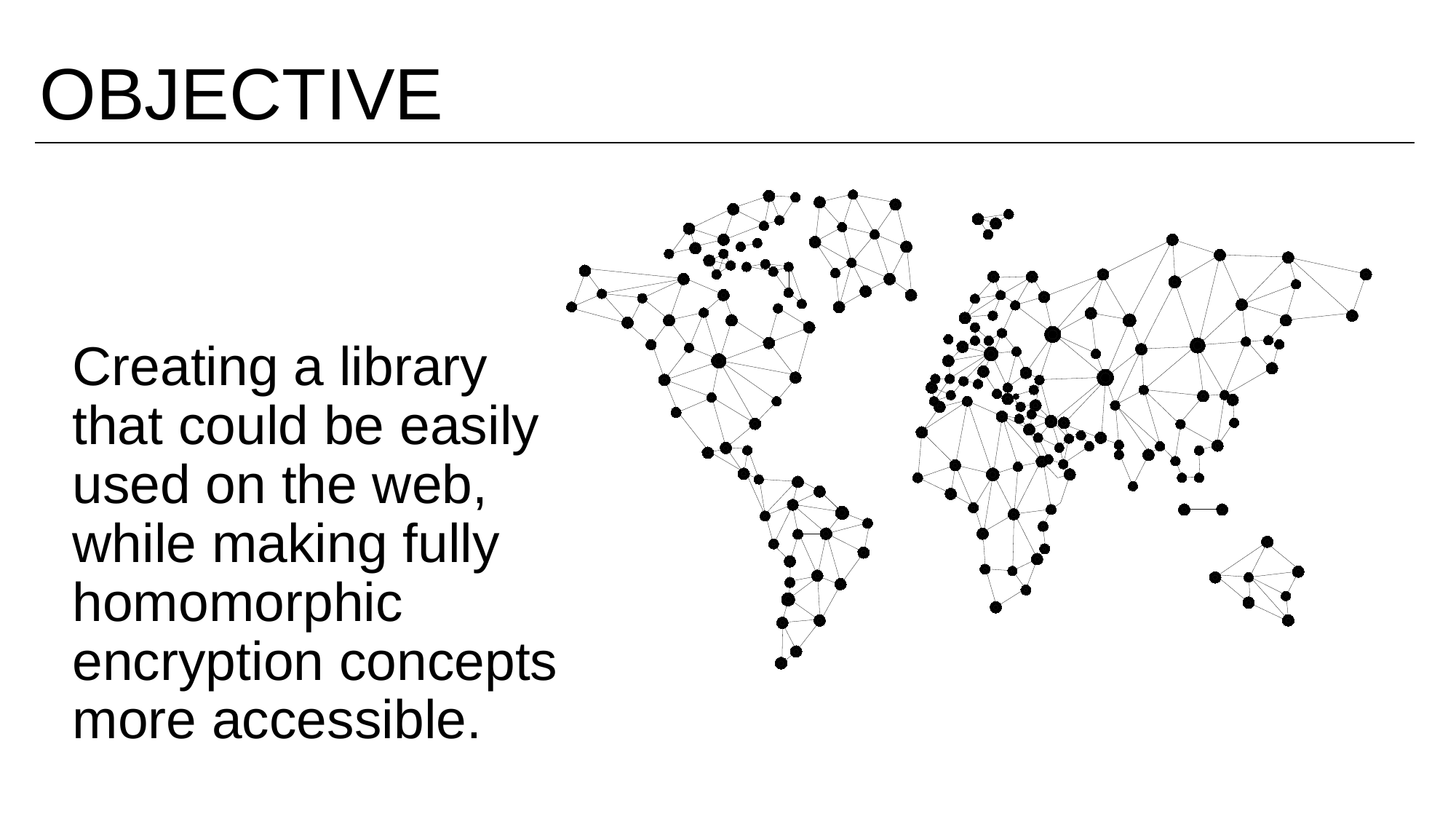

OBJECTIVE
Creating a library that could be easily used on the web, while making fully homomorphic encryption concepts more accessible.